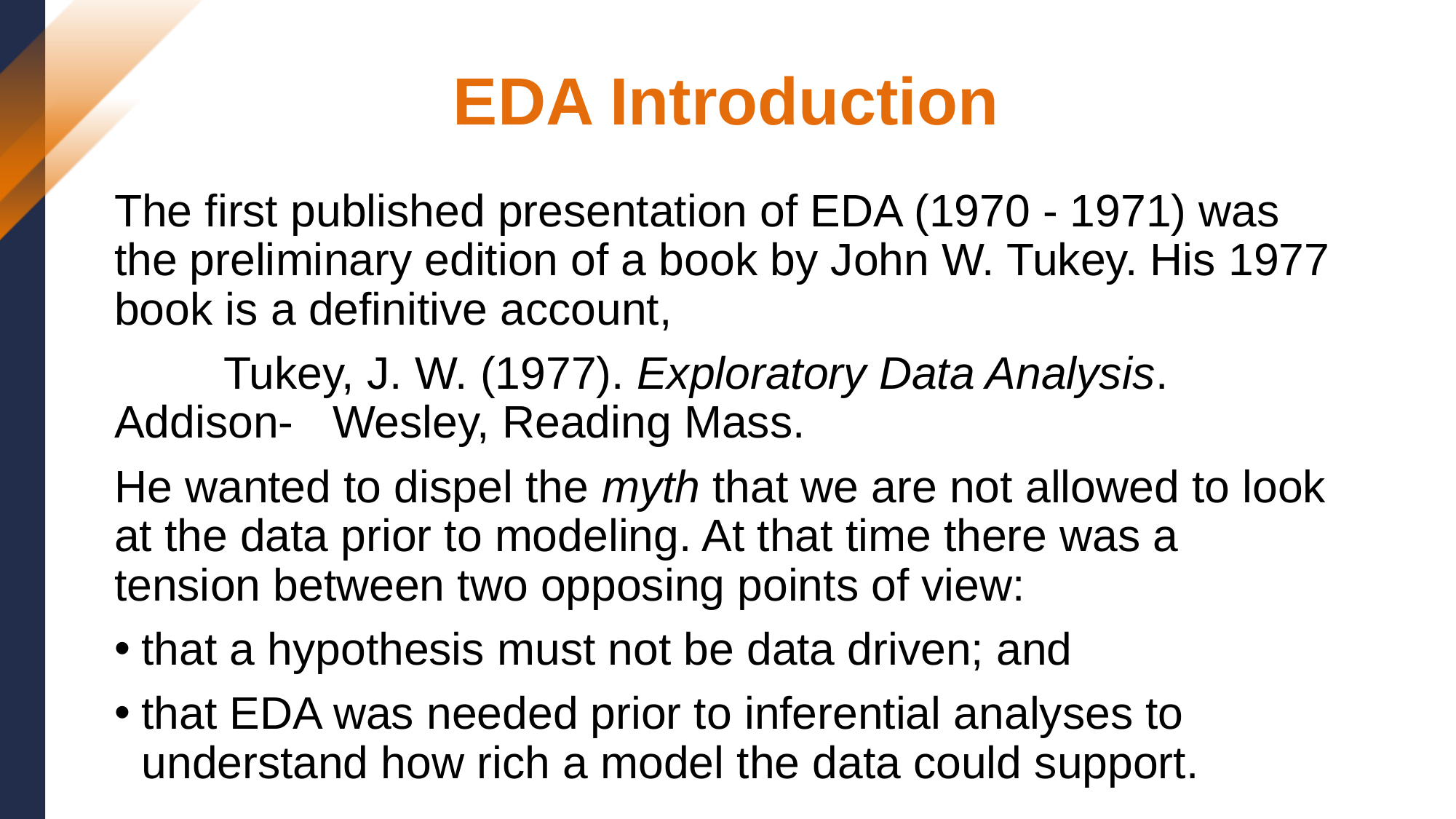

# EDA Introduction
The first published presentation of EDA (1970 - 1971) was the preliminary edition of a book by John W. Tukey. His 1977 book is a definitive account,
	Tukey, J. W. (1977). Exploratory Data Analysis. Addison-	Wesley, Reading Mass.
He wanted to dispel the myth that we are not allowed to look at the data prior to modeling. At that time there was a tension between two opposing points of view:
that a hypothesis must not be data driven; and
that EDA was needed prior to inferential analyses to understand how rich a model the data could support.